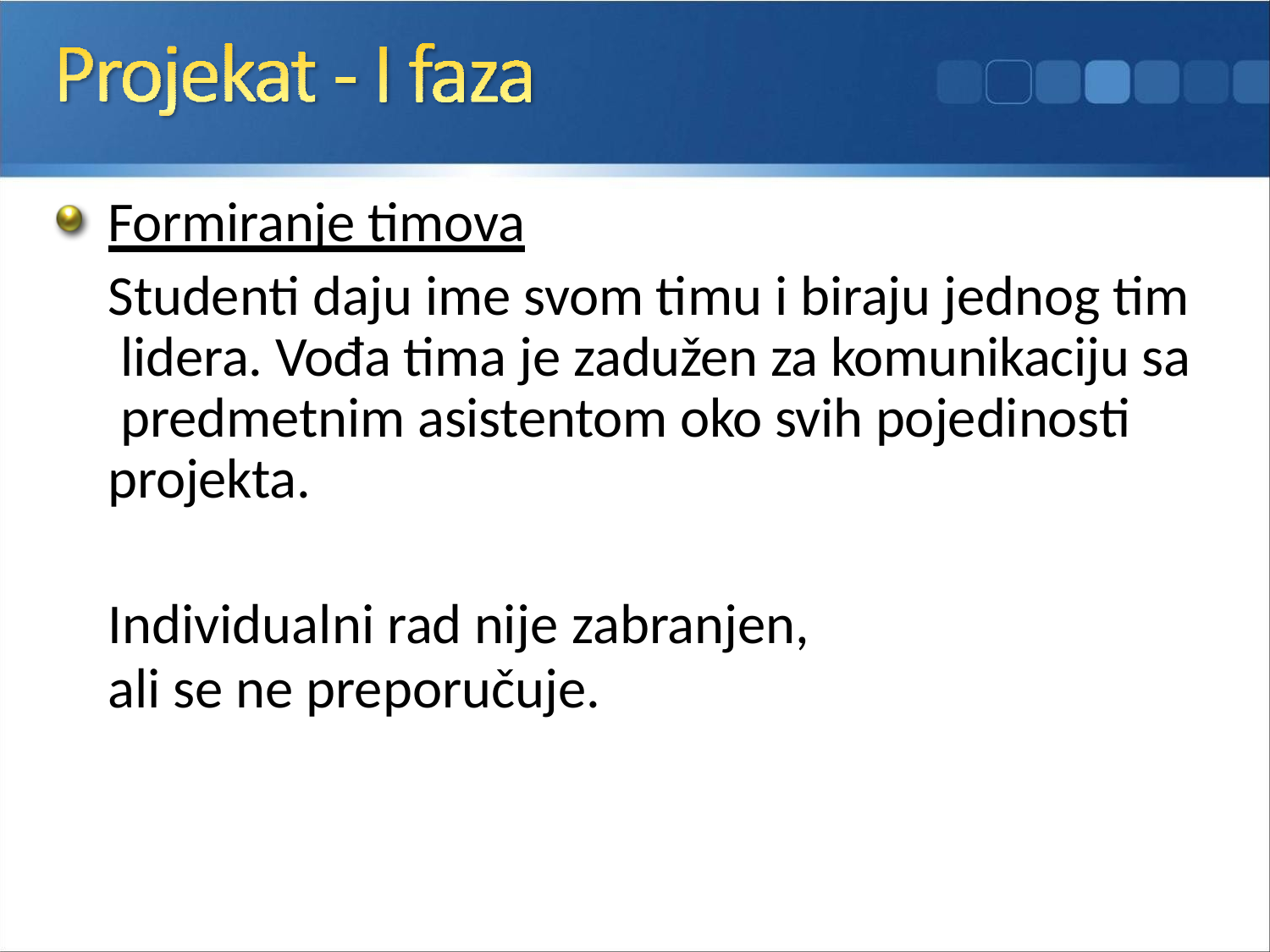

Formiranje timova
Studenti daju ime svom timu i biraju jednog tim  lidera. Vođa tima je zadužen za komunikaciju sa  predmetnim asistentom oko svih pojedinosti  projekta.

Individualni rad nije zabranjen,
ali se ne preporučuje.